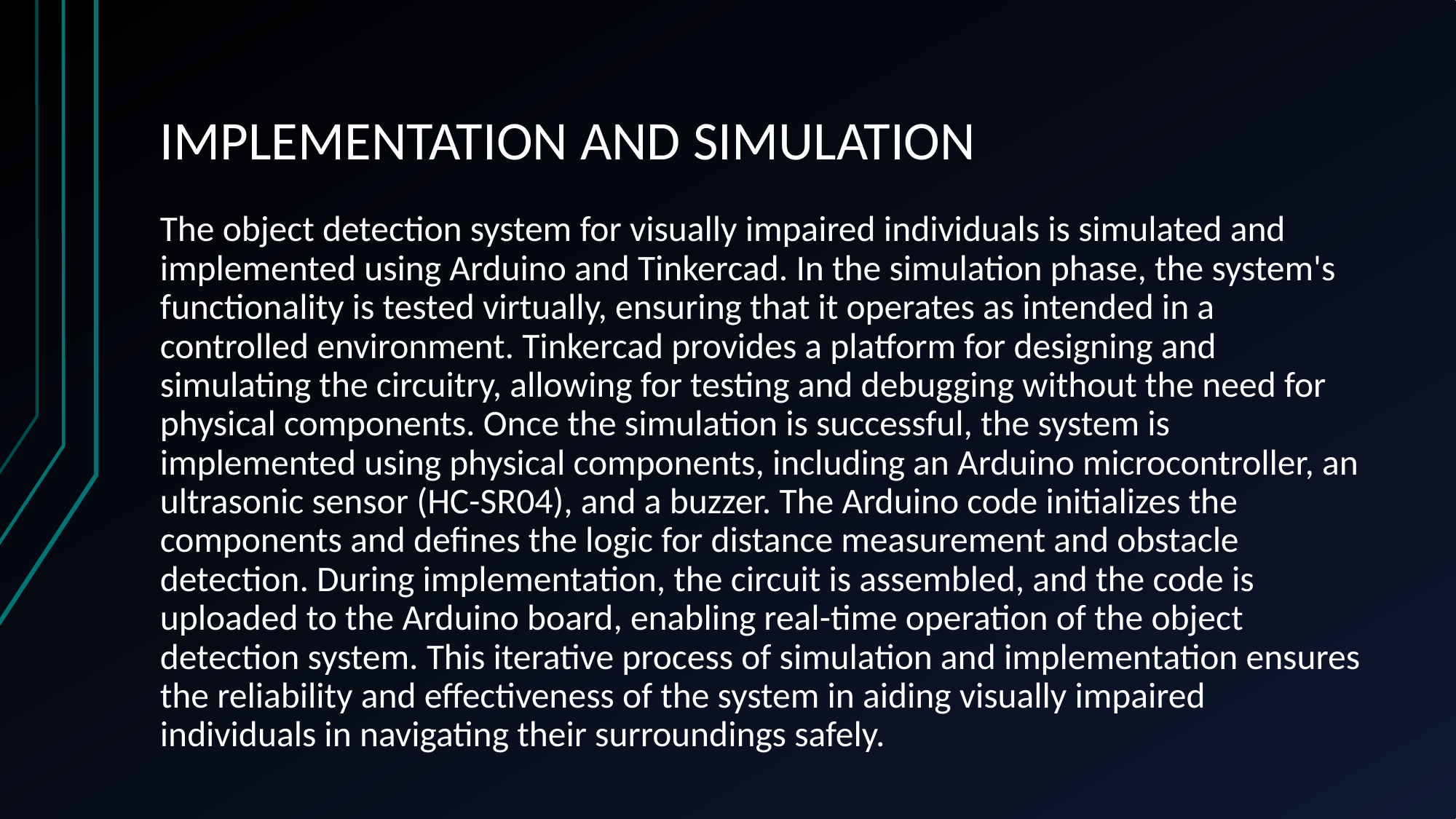

# IMPLEMENTATION AND SIMULATION
The object detection system for visually impaired individuals is simulated and implemented using Arduino and Tinkercad. In the simulation phase, the system's functionality is tested virtually, ensuring that it operates as intended in a controlled environment. Tinkercad provides a platform for designing and simulating the circuitry, allowing for testing and debugging without the need for physical components. Once the simulation is successful, the system is implemented using physical components, including an Arduino microcontroller, an ultrasonic sensor (HC-SR04), and a buzzer. The Arduino code initializes the components and defines the logic for distance measurement and obstacle detection. During implementation, the circuit is assembled, and the code is uploaded to the Arduino board, enabling real-time operation of the object detection system. This iterative process of simulation and implementation ensures the reliability and effectiveness of the system in aiding visually impaired individuals in navigating their surroundings safely.